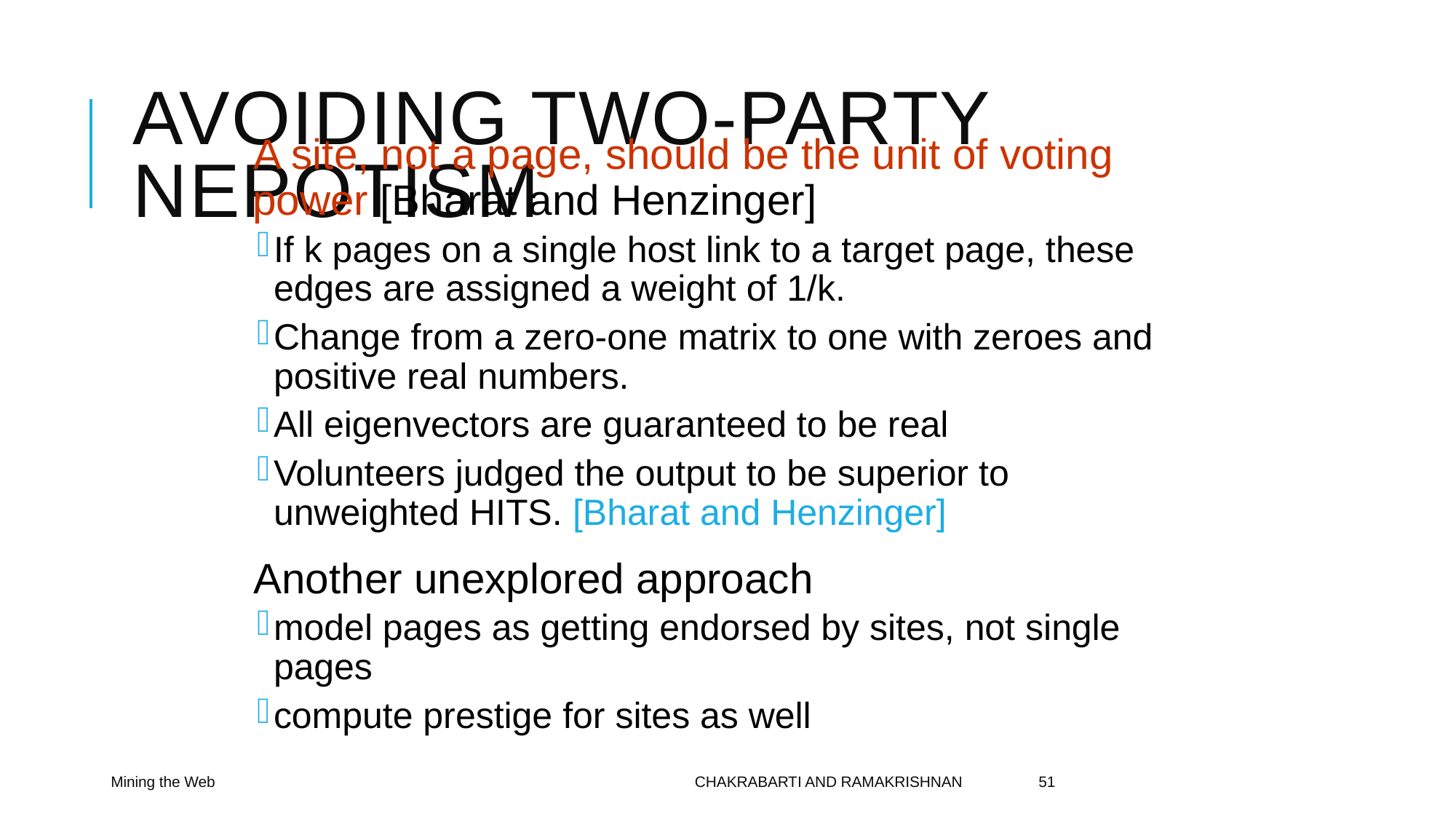

# Avoiding two-party nepotism
A site, not a page, should be the unit of voting power [Bharat and Henzinger]
If k pages on a single host link to a target page, these edges are assigned a weight of 1/k.
Change from a zero-one matrix to one with zeroes and positive real numbers.
All eigenvectors are guaranteed to be real
Volunteers judged the output to be superior to unweighted HITS. [Bharat and Henzinger]
Another unexplored approach
model pages as getting endorsed by sites, not single pages
compute prestige for sites as well
Mining the Web
Chakrabarti and Ramakrishnan
51